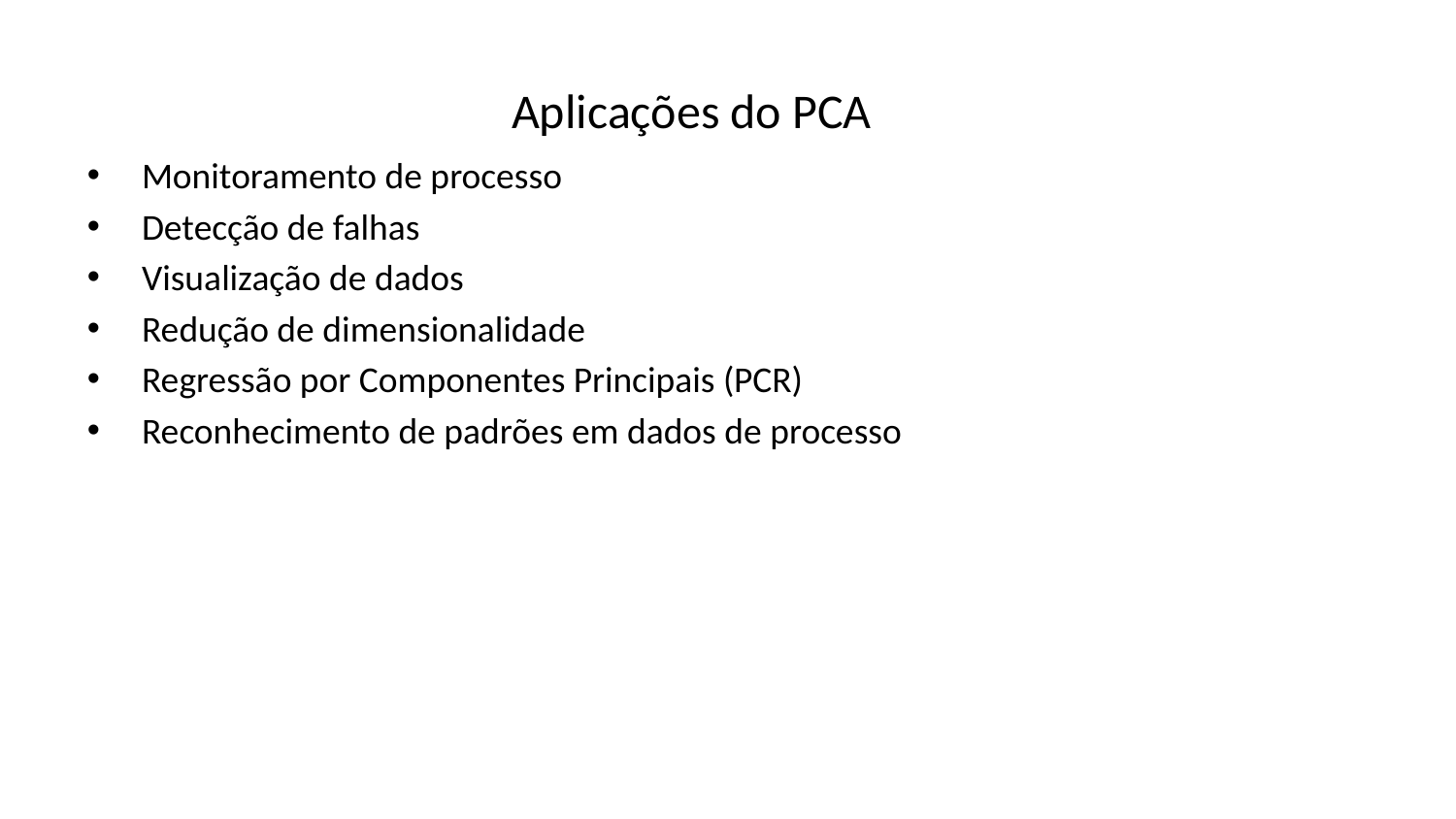

Aplicações do PCA
Monitoramento de processo
Detecção de falhas
Visualização de dados
Redução de dimensionalidade
Regressão por Componentes Principais (PCR)
Reconhecimento de padrões em dados de processo